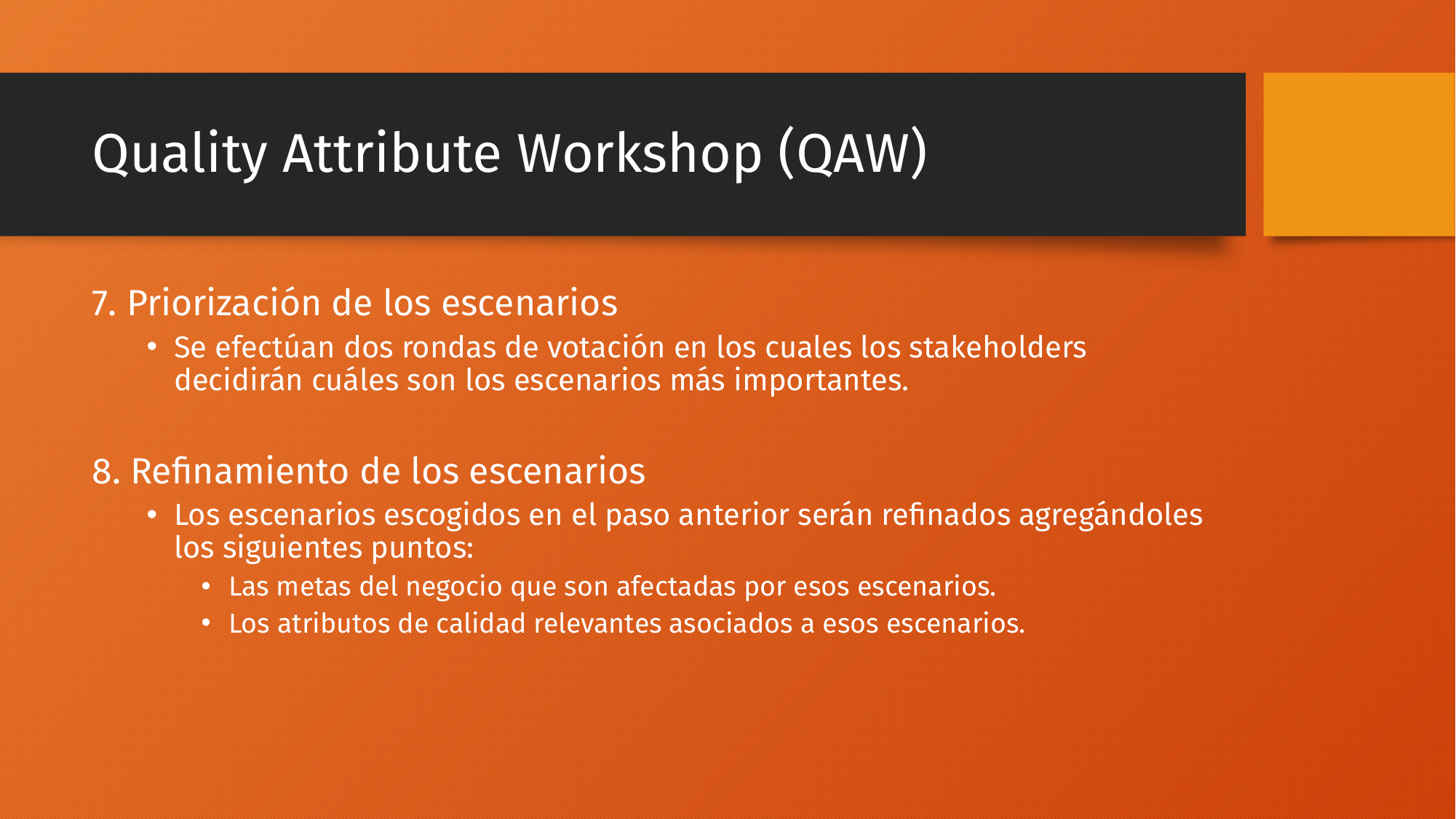

# Quality Attribute Workshop (QAW)
7. Priorización de los escenarios
Se efectúan dos rondas de votación en los cuales los stakeholders decidirán cuáles son los escenarios más importantes.

8. Refinamiento de los escenarios
Los escenarios escogidos en el paso anterior serán refinados agregándoles los siguientes puntos:
Las metas del negocio que son afectadas por esos escenarios.
Los atributos de calidad relevantes asociados a esos escenarios.